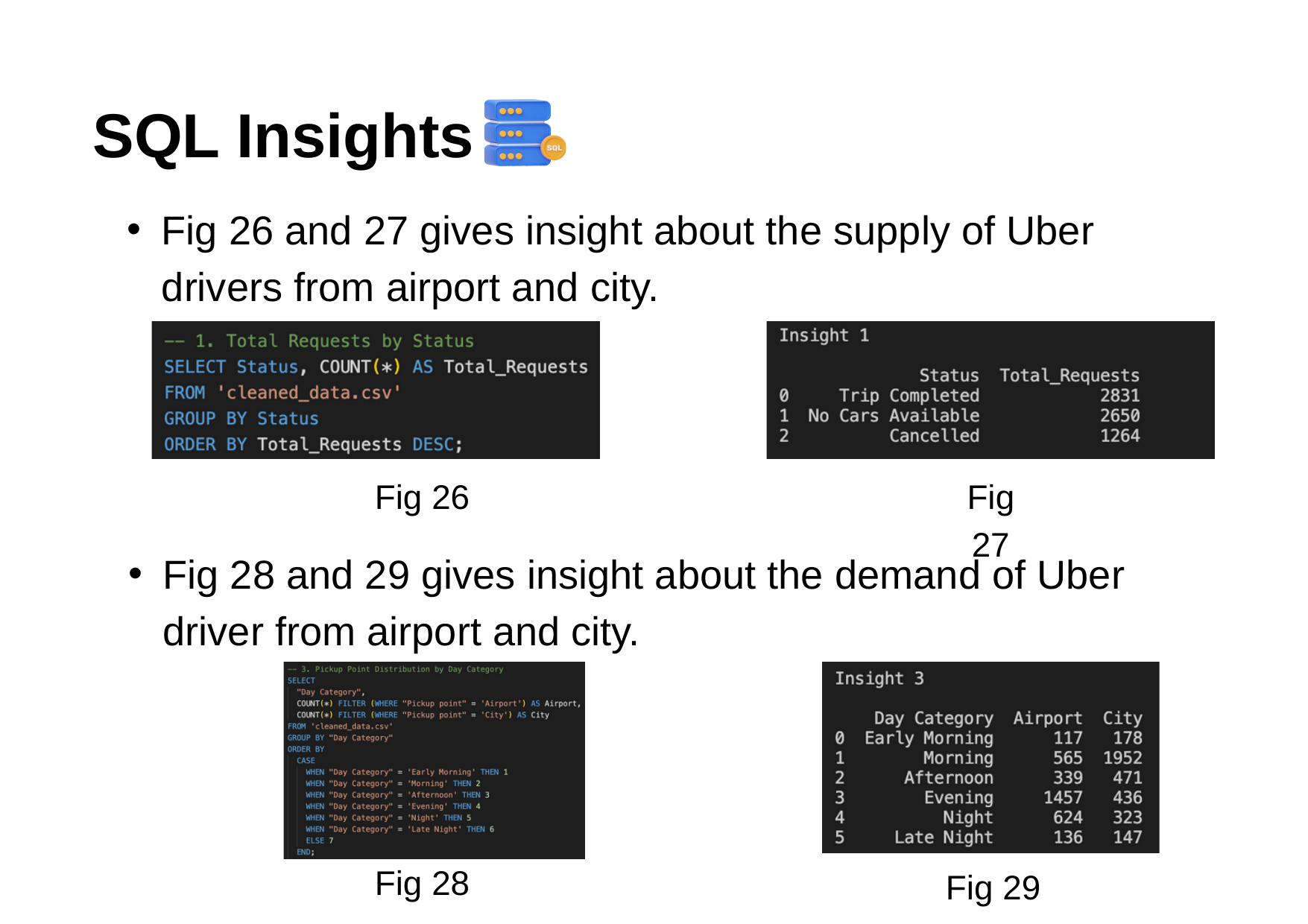

SQL Insights

Fig 26 and 27 gives insight about the supply of Uber drivers from airport and city.

Fig 26
Fig 27
Fig 28 and 29 gives insight about the demand of Uber driver from airport and city.

Fig 28
Fig 29